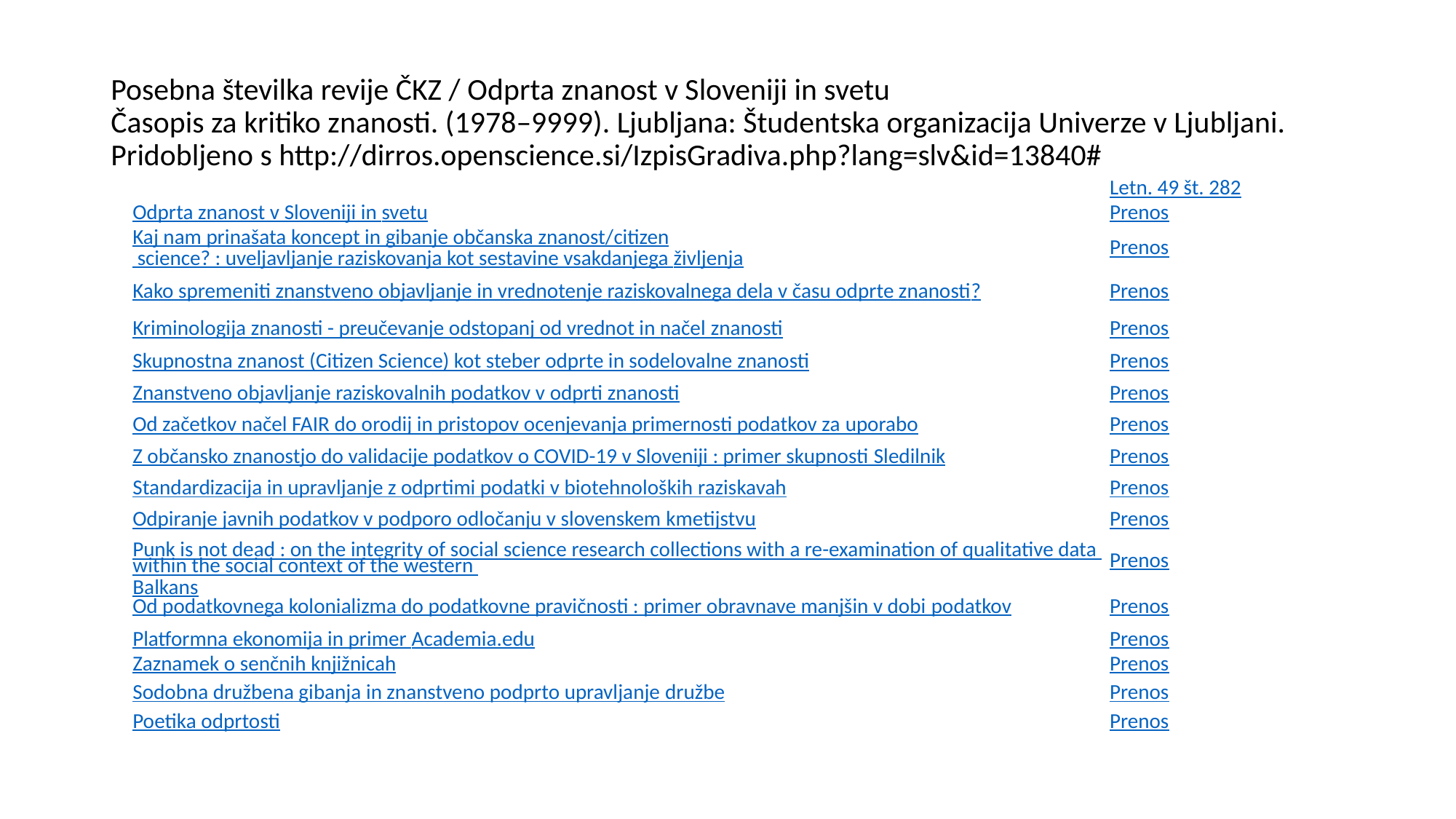

# Posebna številka revije ČKZ / Odprta znanost v Sloveniji in svetu Časopis za kritiko znanosti. (1978–9999). Ljubljana: Študentska organizacija Univerze v Ljubljani. Pridobljeno s http://dirros.openscience.si/IzpisGradiva.php?lang=slv&id=13840#
|  | Letn. 49 št. 282 |
| --- | --- |
| Odprta znanost v Sloveniji in svetu | Prenos |
| Kaj nam prinašata koncept in gibanje občanska znanost/citizen science? : uveljavljanje raziskovanja kot sestavine vsakdanjega življenja | Prenos |
| Kako spremeniti znanstveno objavljanje in vrednotenje raziskovalnega dela v času odprte znanosti? | Prenos |
| Kriminologija znanosti - preučevanje odstopanj od vrednot in načel znanosti | Prenos |
| Skupnostna znanost (Citizen Science) kot steber odprte in sodelovalne znanosti | Prenos |
| Znanstveno objavljanje raziskovalnih podatkov v odprti znanosti | Prenos |
| Od začetkov načel FAIR do orodij in pristopov ocenjevanja primernosti podatkov za uporabo | Prenos |
| Z občansko znanostjo do validacije podatkov o COVID-19 v Sloveniji : primer skupnosti Sledilnik | Prenos |
| Standardizacija in upravljanje z odprtimi podatki v biotehnoloških raziskavah | Prenos |
| Odpiranje javnih podatkov v podporo odločanju v slovenskem kmetijstvu | Prenos |
| Punk is not dead : on the integrity of social science research collections with a re-examination of qualitative data within the social context of the western Balkans | Prenos |
| Od podatkovnega kolonializma do podatkovne pravičnosti : primer obravnave manjšin v dobi podatkov | Prenos |
| Platformna ekonomija in primer Academia.edu | Prenos |
| Zaznamek o senčnih knjižnicah | Prenos |
| Sodobna družbena gibanja in znanstveno podprto upravljanje družbe | Prenos |
| Poetika odprtosti | Prenos |